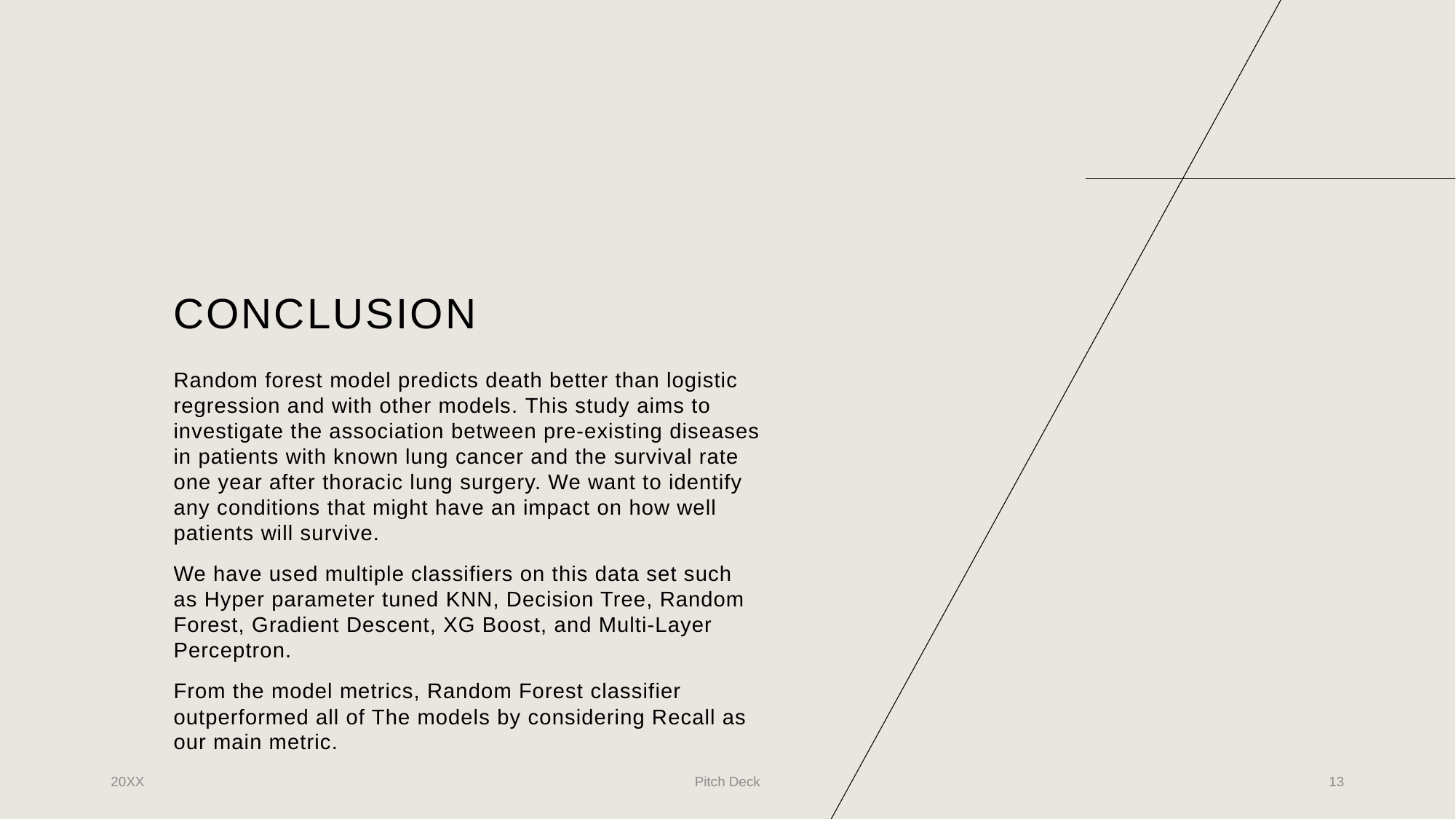

# Conclusion
Random forest model predicts death better than logistic regression and with other models. This study aims to investigate the association between pre-existing diseases in patients with known lung cancer and the survival rate one year after thoracic lung surgery. We want to identify any conditions that might have an impact on how well patients will survive.
We have used multiple classifiers on this data set such as Hyper parameter tuned KNN, Decision Tree, Random Forest, Gradient Descent, XG Boost, and Multi-Layer Perceptron.
From the model metrics, Random Forest classifier outperformed all of The models by considering Recall as our main metric.

20XX
Pitch Deck
13